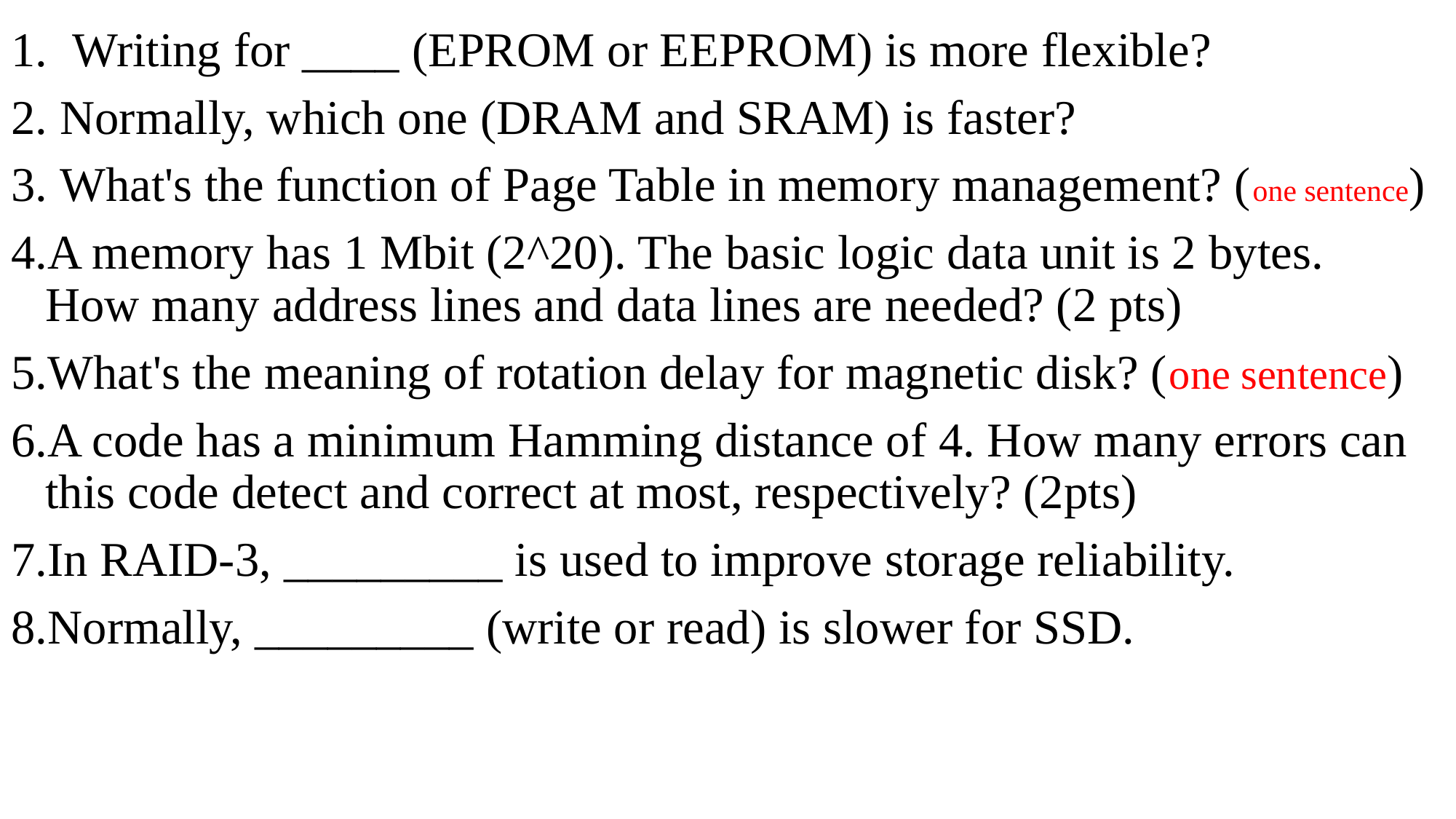

Writing for ____ (EPROM or EEPROM) is more flexible?
 Normally, which one (DRAM and SRAM) is faster?
 What's the function of Page Table in memory management? (one sentence)
A memory has 1 Mbit (2^20). The basic logic data unit is 2 bytes. How many address lines and data lines are needed? (2 pts)
What's the meaning of rotation delay for magnetic disk? (one sentence)
A code has a minimum Hamming distance of 4. How many errors can this code detect and correct at most, respectively? (2pts)
In RAID-3, _________ is used to improve storage reliability.
Normally, _________ (write or read) is slower for SSD.